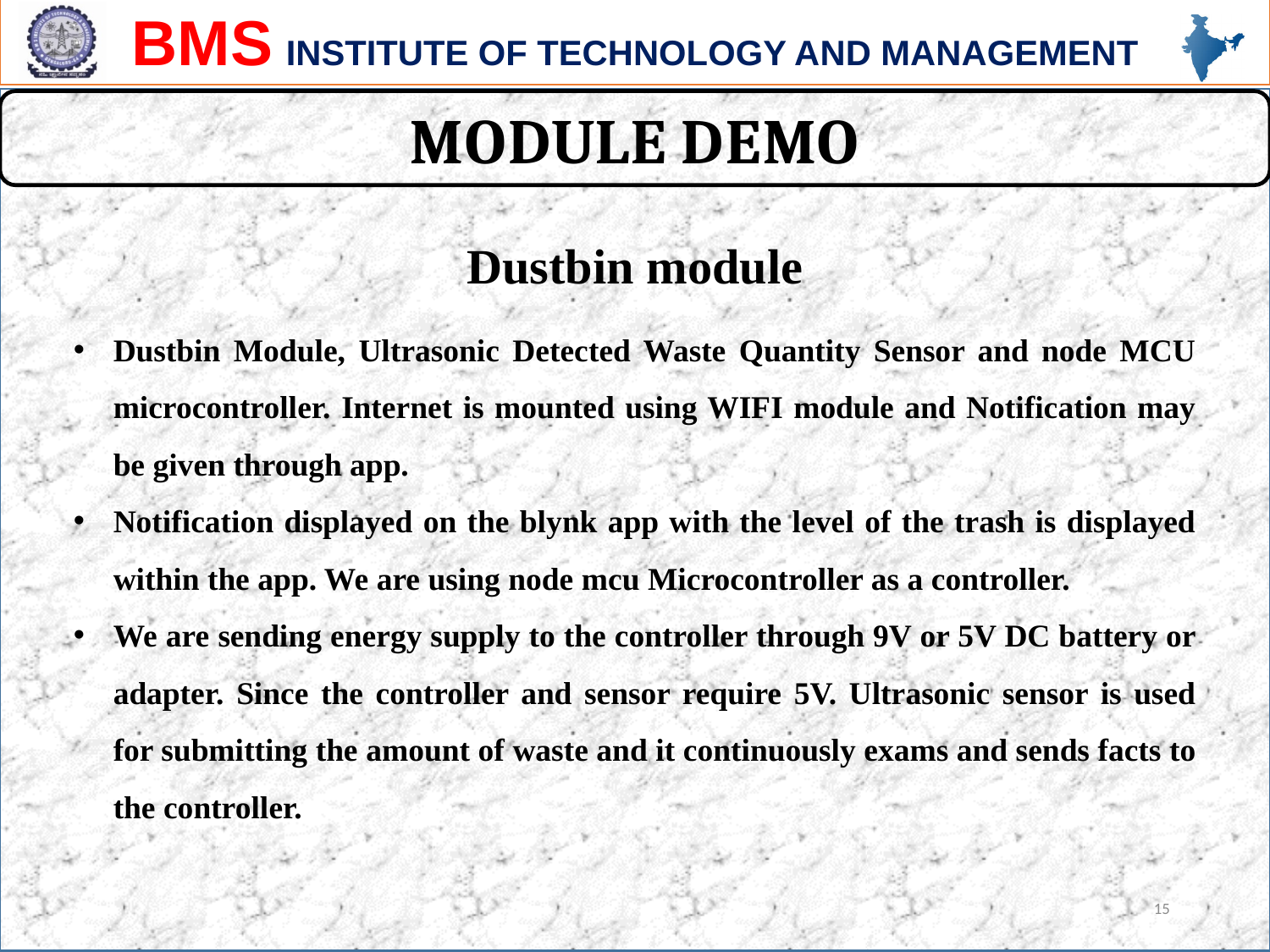

MODULE DEMO
Dustbin module
Dustbin Module, Ultrasonic Detected Waste Quantity Sensor and node MCU microcontroller. Internet is mounted using WIFI module and Notification may be given through app.
Notification displayed on the blynk app with the level of the trash is displayed within the app. We are using node mcu Microcontroller as a controller.
We are sending energy supply to the controller through 9V or 5V DC battery or adapter. Since the controller and sensor require 5V. Ultrasonic sensor is used for submitting the amount of waste and it continuously exams and sends facts to the controller.

15